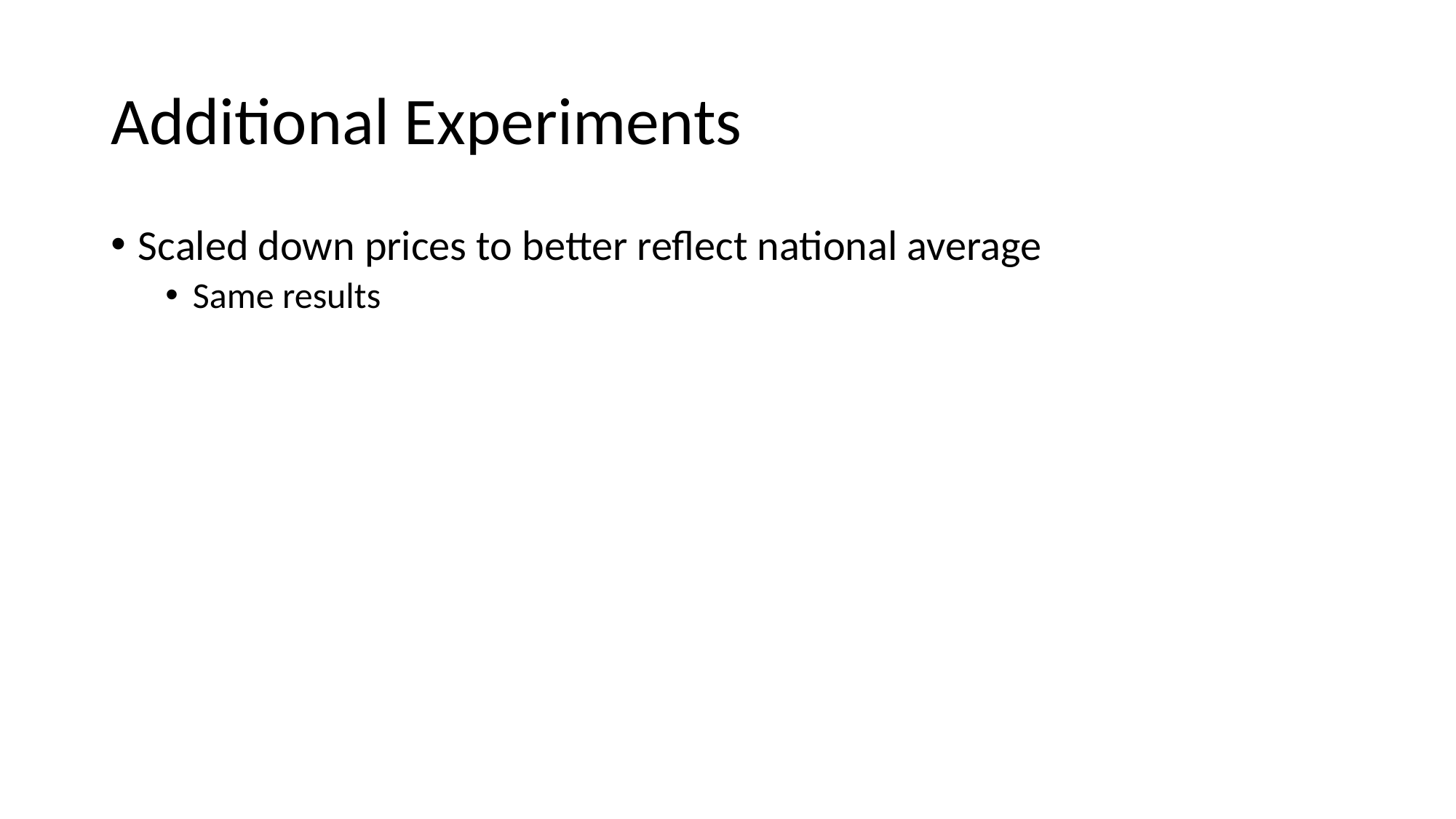

# Additional Experiments
Scaled down prices to better reflect national average
Same results